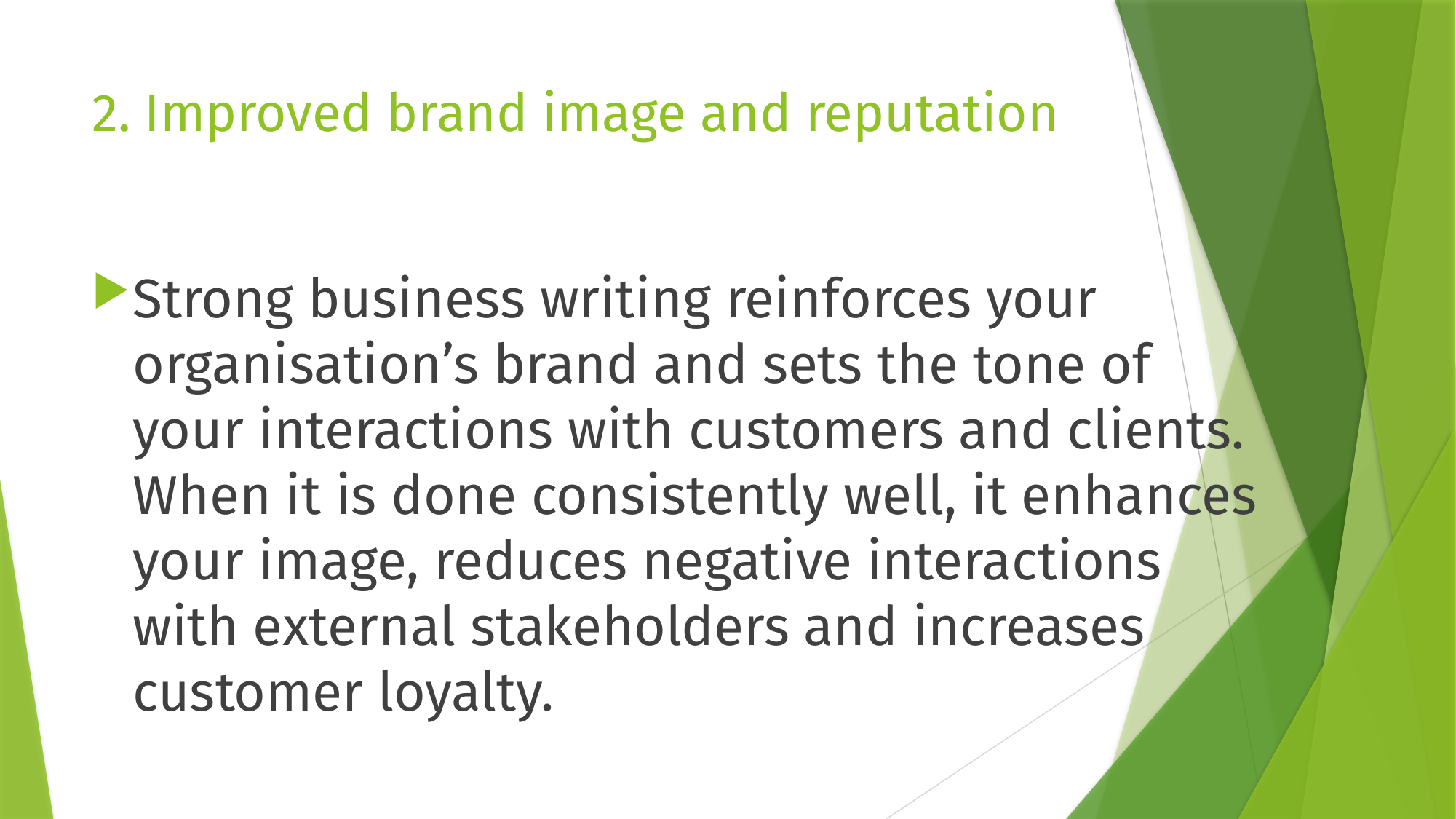

# 2. Improved brand image and reputation
Strong business writing reinforces your organisation’s brand and sets the tone of your interactions with customers and clients. When it is done consistently well, it enhances your image, reduces negative interactions with external stakeholders and increases customer loyalty.